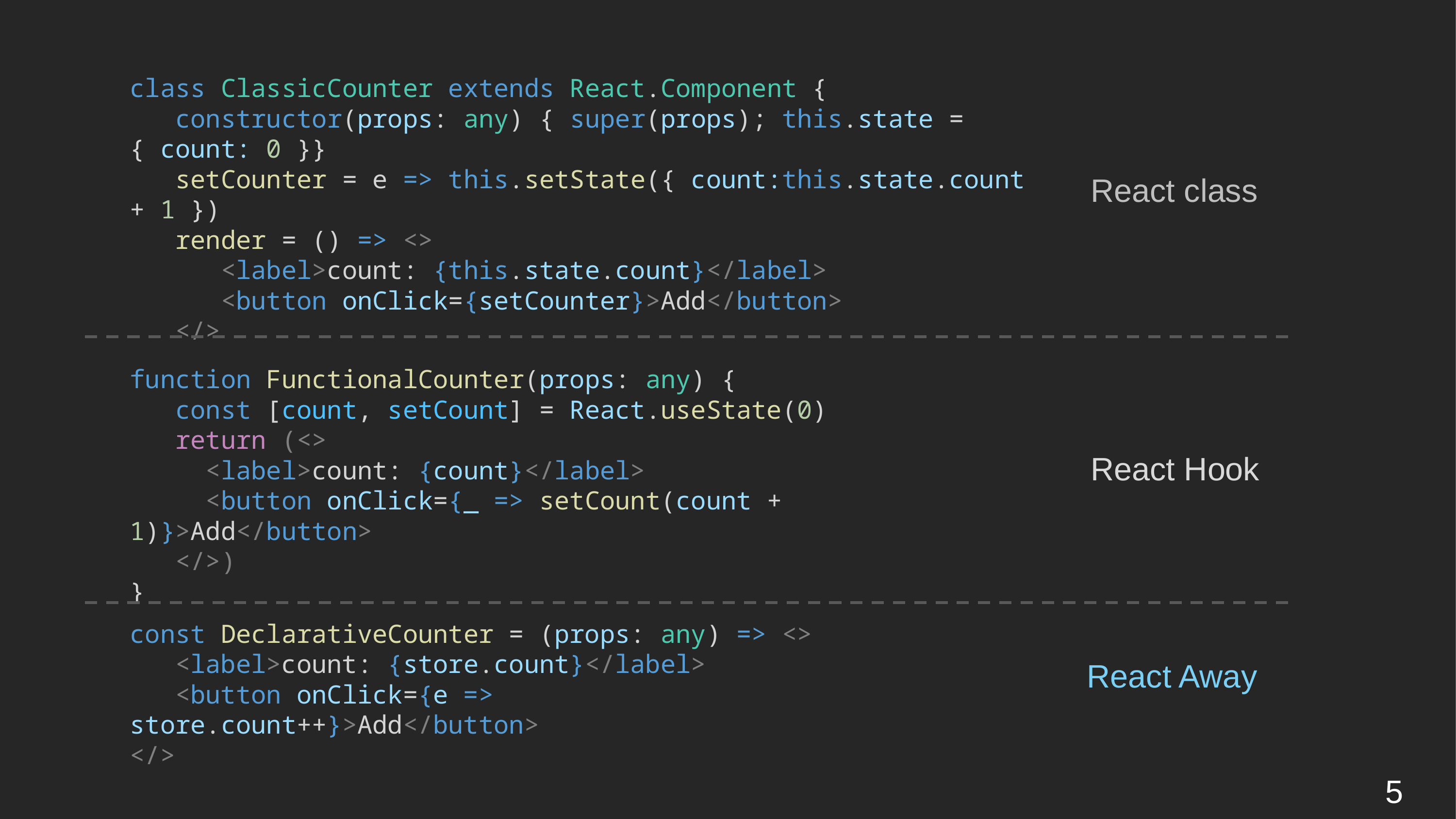

class ClassicCounter extends React.Component {
   constructor(props: any) { super(props); this.state = { count: 0 }}
   setCounter = e => this.setState({ count:this.state.count + 1 })
   render = () => <>
      <label>count: {this.state.count}</label>
      <button onClick={setCounter}>Add</button>
   </>
}
React class
function FunctionalCounter(props: any) {
   const [count, setCount] = React.useState(0)
   return (<>
     <label>count: {count}</label>
     <button onClick={_ => setCount(count + 1)}>Add</button>
   </>)
}
React Hook
const DeclarativeCounter = (props: any) => <>
   <label>count: {store.count}</label>
   <button onClick={e => store.count++}>Add</button>
</>
React Away
5